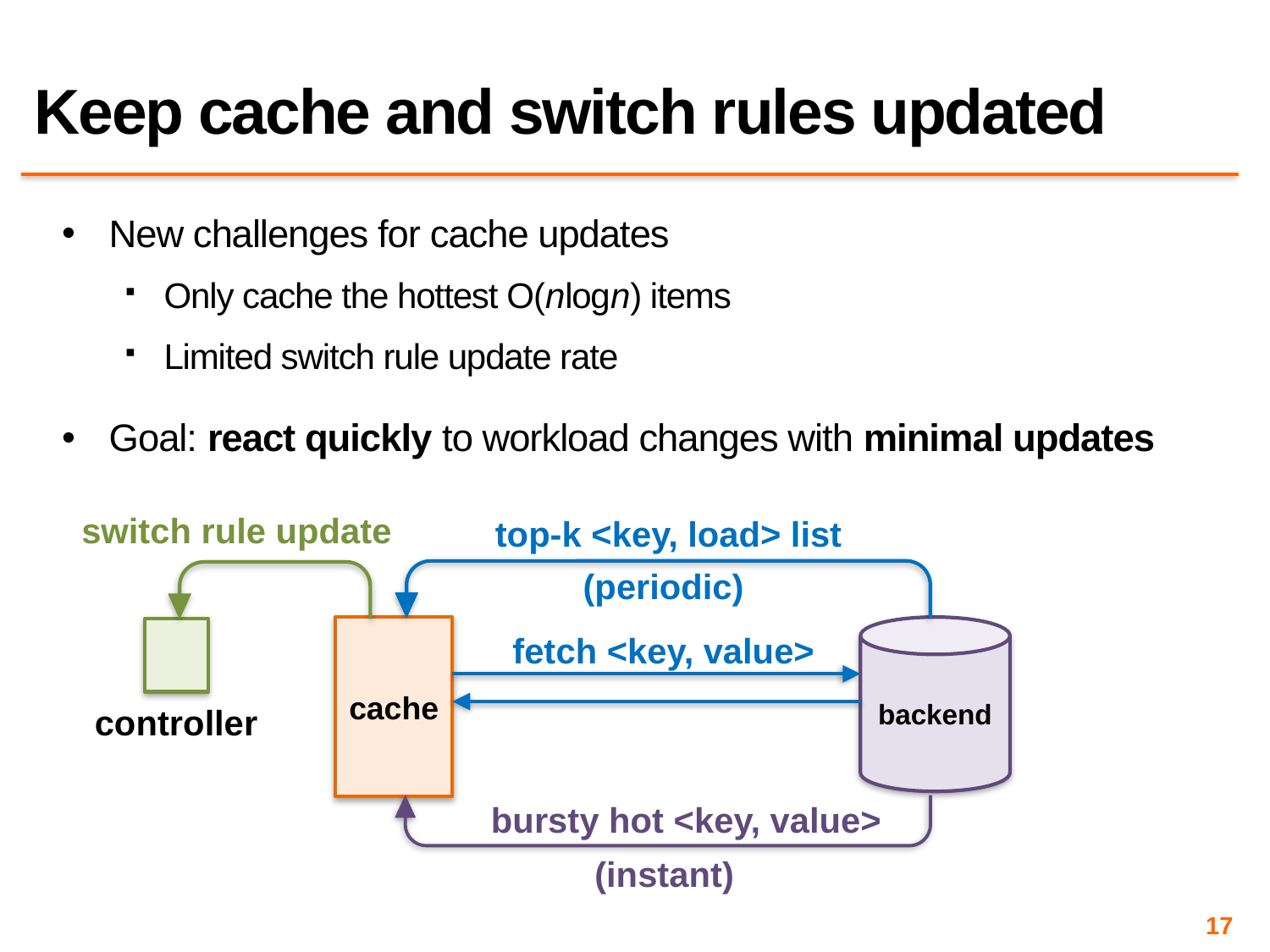

# Keep cache and switch rules updated
New challenges for cache updates
Only cache the hottest O(nlogn) items
Limited switch rule update rate
Goal: react quickly to workload changes with minimal updates
switch rule update
top-k <key, load> list
(periodic)

backend
cache

fetch <key, value>
controller
bursty hot <key, value>

(instant)
17